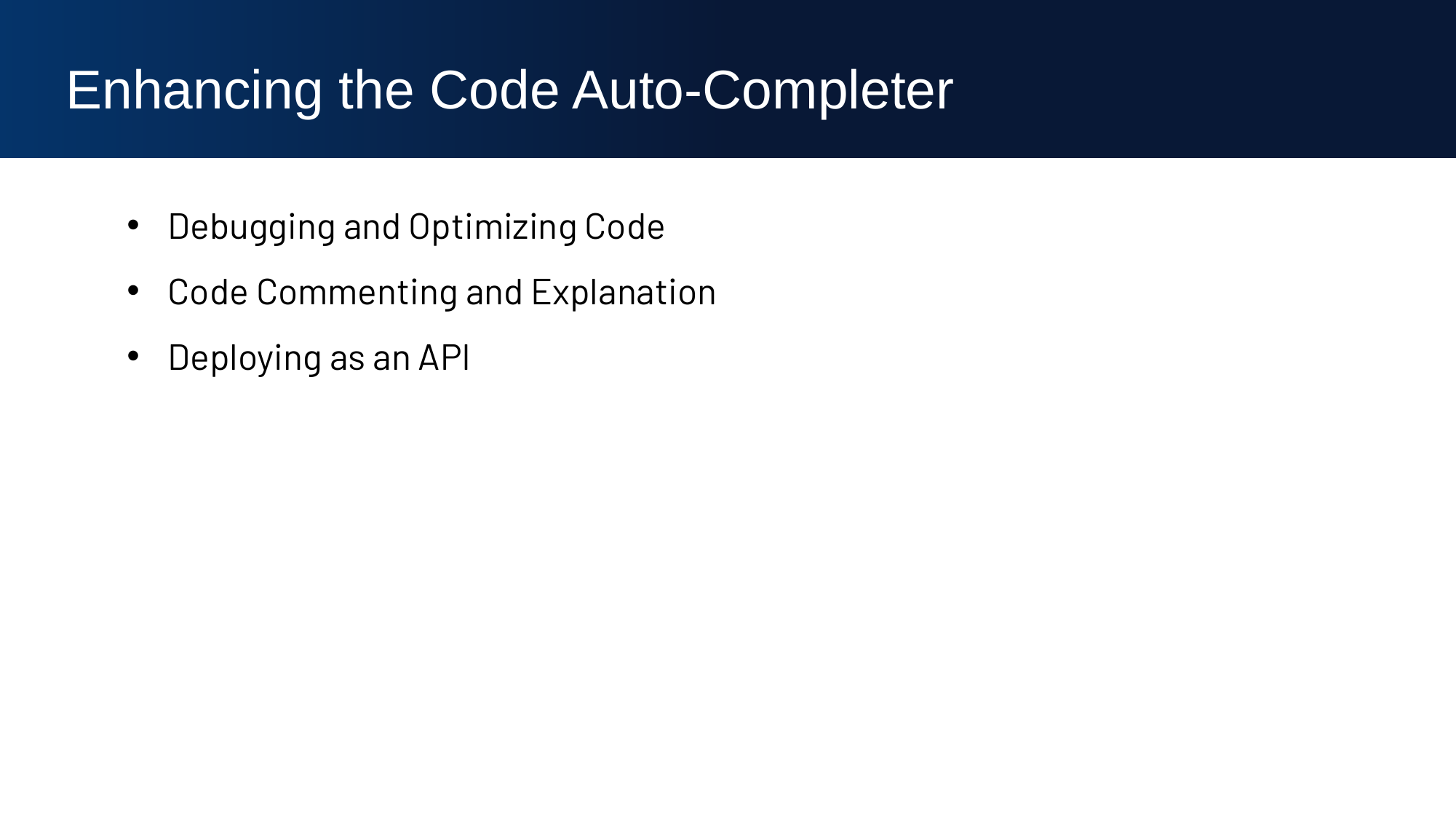

Enhancing the Code Auto-Completer

Debugging and Optimizing Code
Code Commenting and Explanation
Deploying as an API